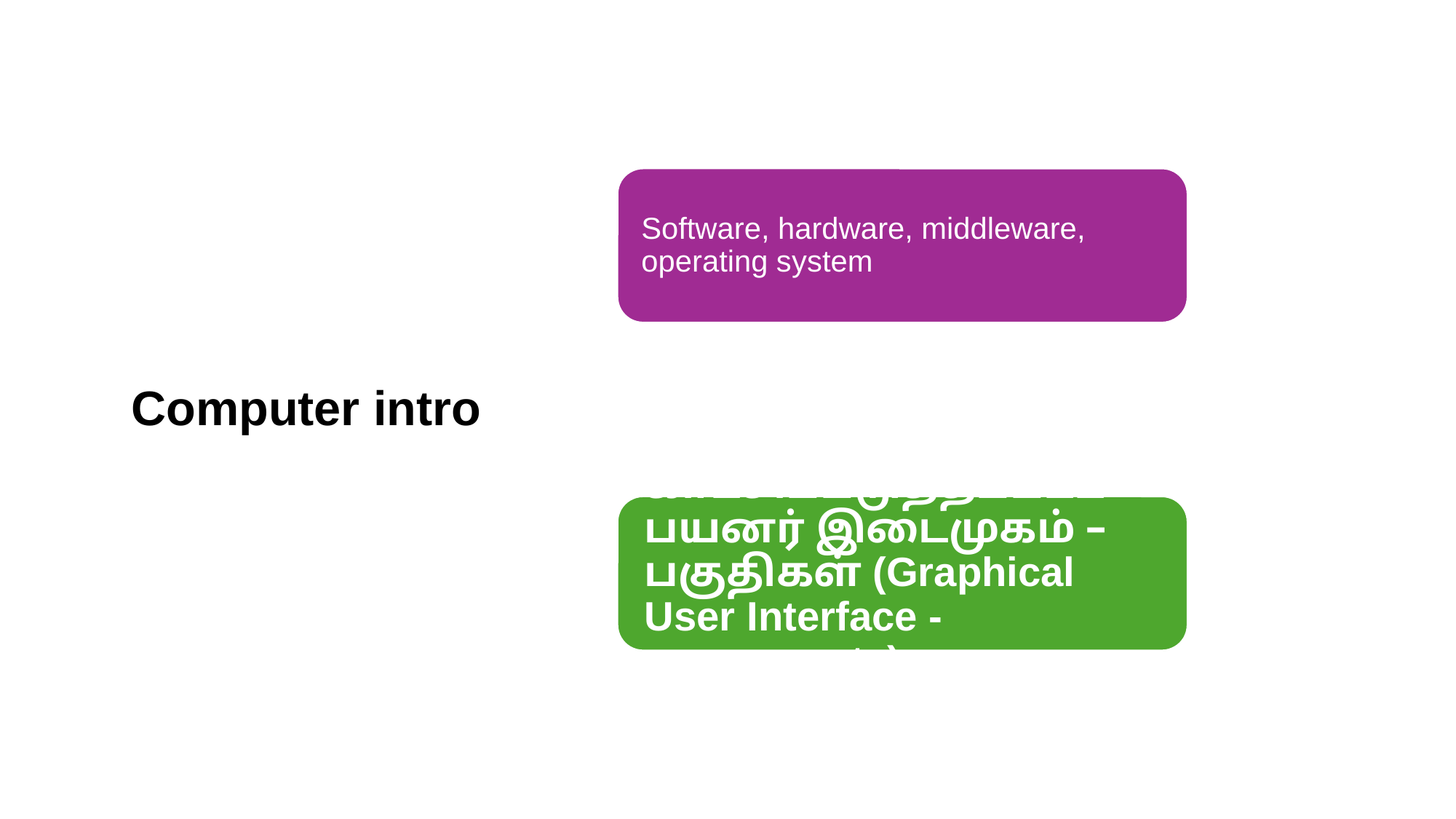

# Computer intro
Software, hardware, middleware, operating system
Control structures
காட்சிப்படுத்தப்பட்ட பயனர் இடைமுகம் – பகுதிகள் (Graphical User Interface - components)